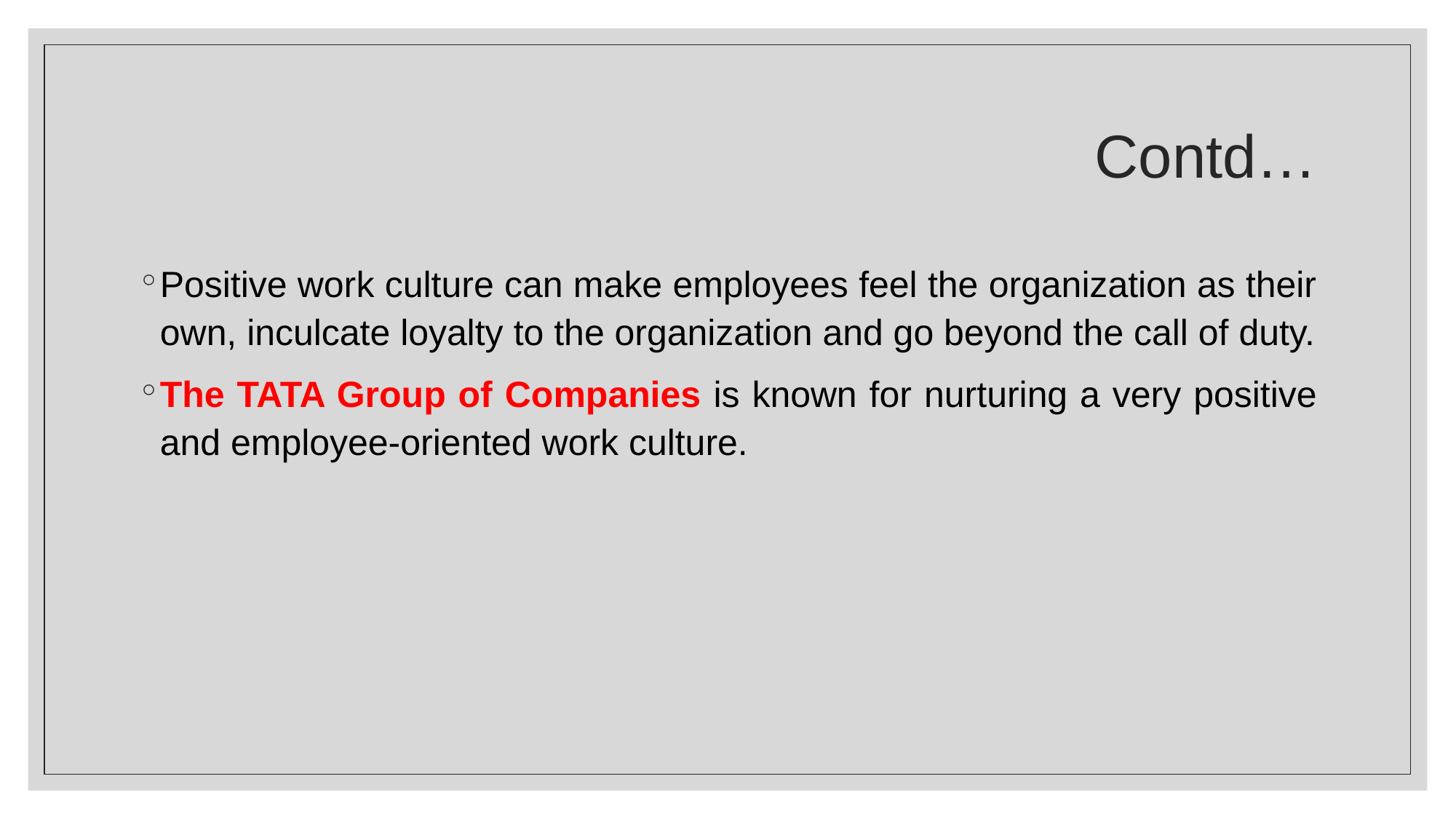

# Contd…
Positive work culture can make employees feel the organization as their own, inculcate loyalty to the organization and go beyond the call of duty.
The TATA Group of Companies is known for nurturing a very positive and employee-oriented work culture.